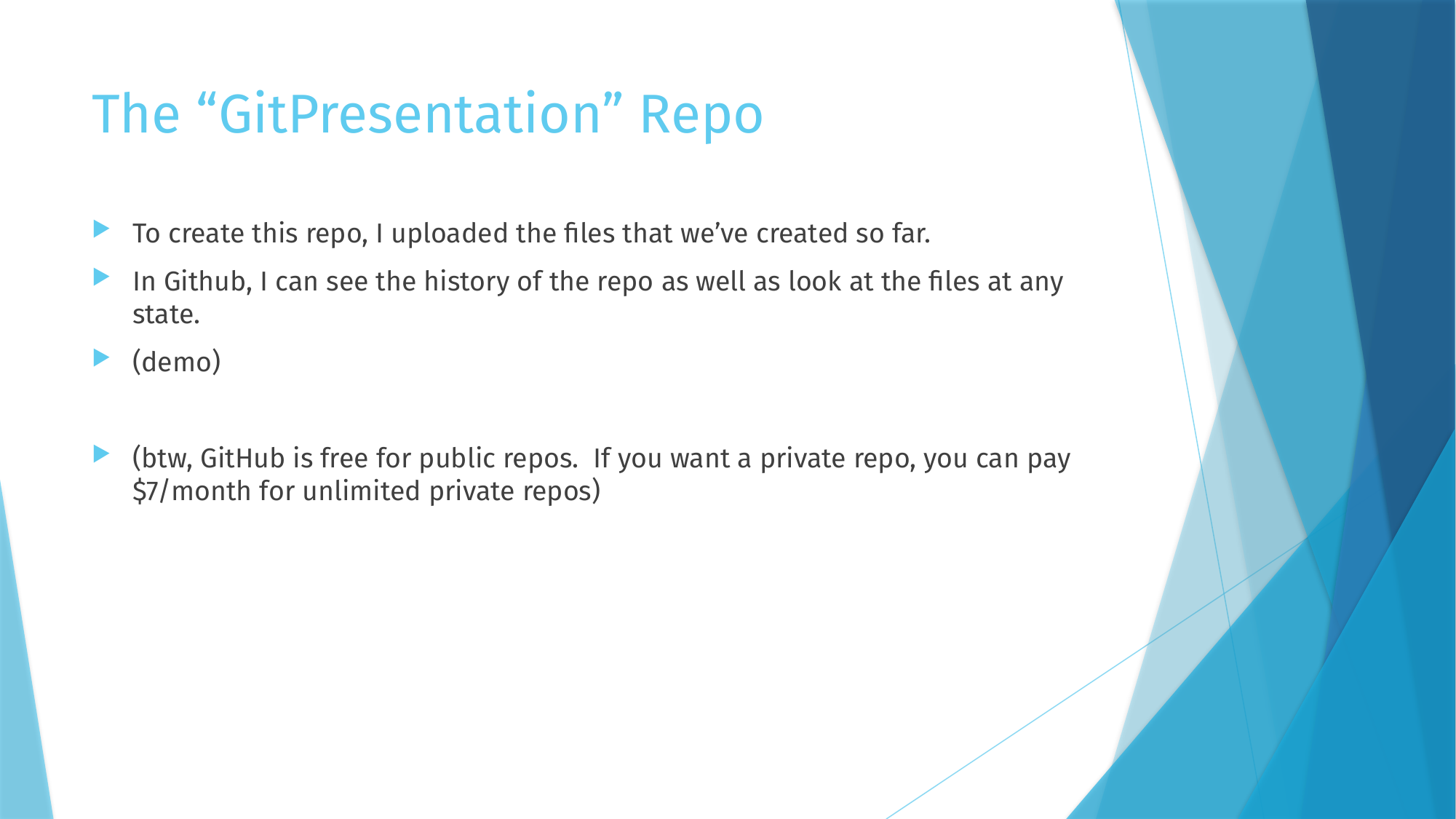

# The “GitPresentation” Repo
To create this repo, I uploaded the files that we’ve created so far.
In Github, I can see the history of the repo as well as look at the files at any state.
(demo)

(btw, GitHub is free for public repos.  If you want a private repo, you can pay $7/month for unlimited private repos)